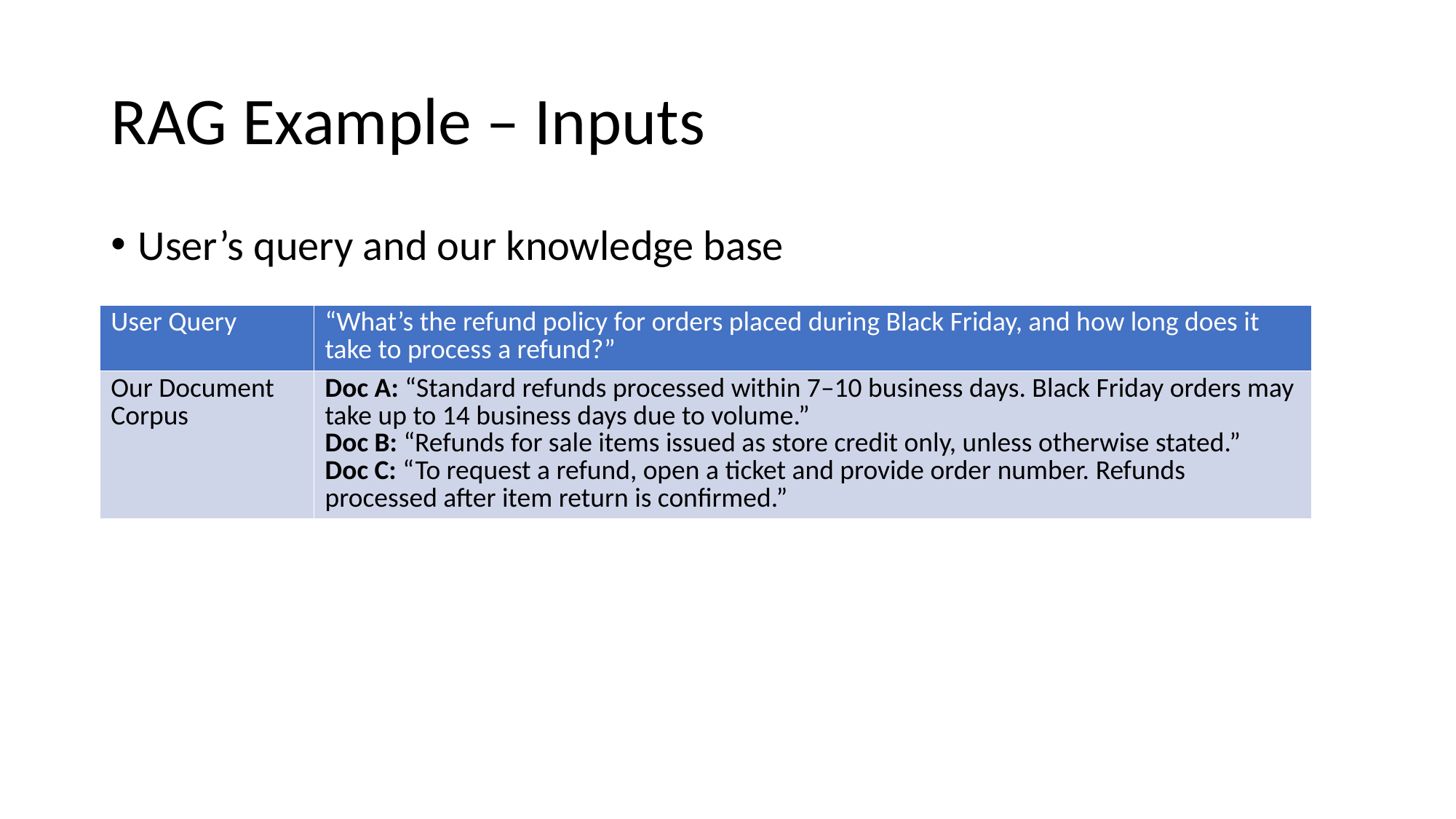

# RAG Example – Inputs
User’s query and our knowledge base
| User Query | “What’s the refund policy for orders placed during Black Friday, and how long does it take to process a refund?” |
| --- | --- |
| Our Document Corpus | Doc A: “Standard refunds processed within 7–10 business days. Black Friday orders may take up to 14 business days due to volume.” Doc B: “Refunds for sale items issued as store credit only, unless otherwise stated.” Doc C: “To request a refund, open a ticket and provide order number. Refunds processed after item return is confirmed.” |